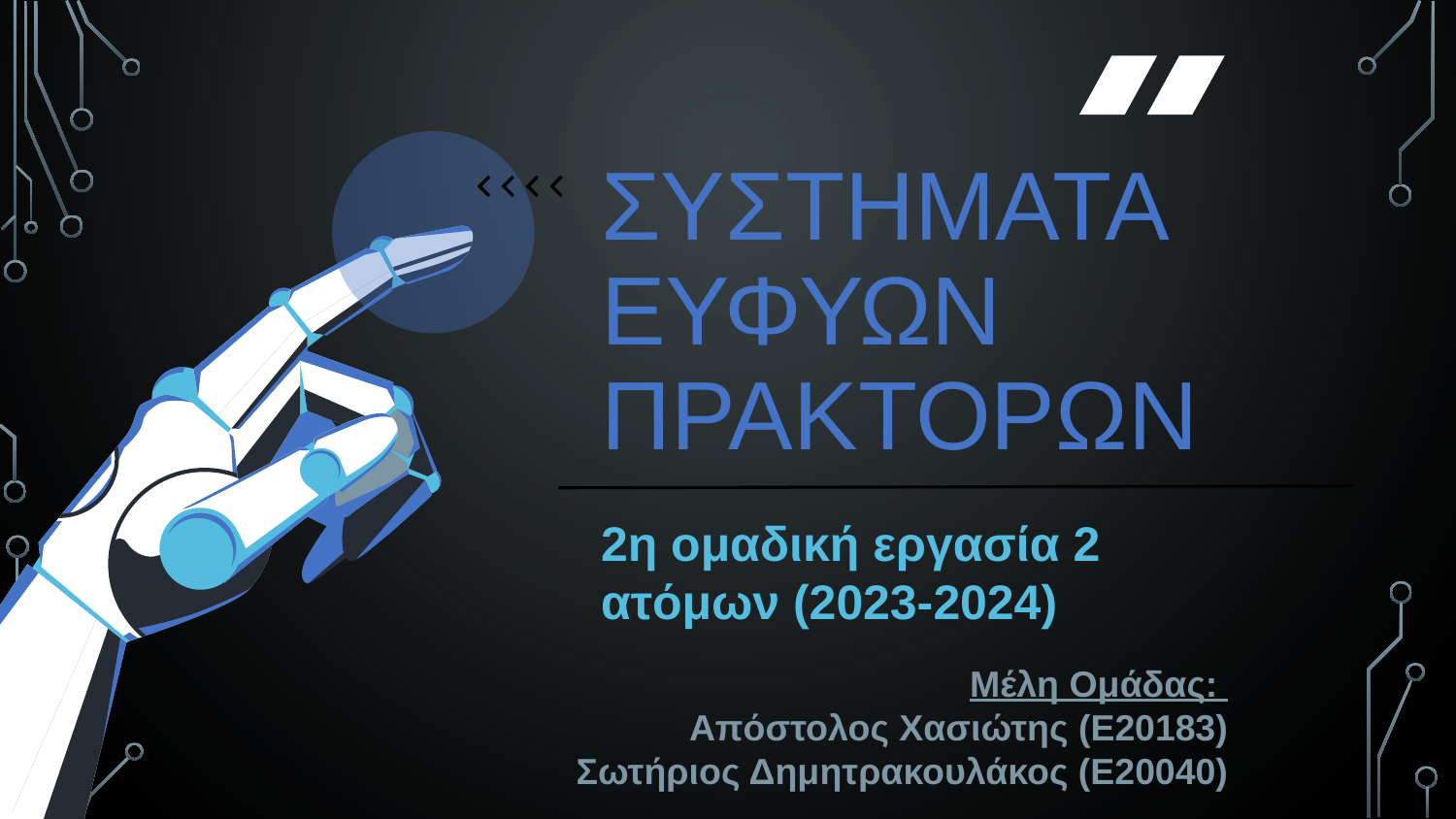

# Συστηματα ευφυων πρακτορων

2η ομαδική εργασία 2 ατόμων (2023-2024)

Μέλη Ομάδας:
Απόστολος Χασιώτης (Ε20183)
Σωτήριος Δημητρακουλάκος (Ε20040)